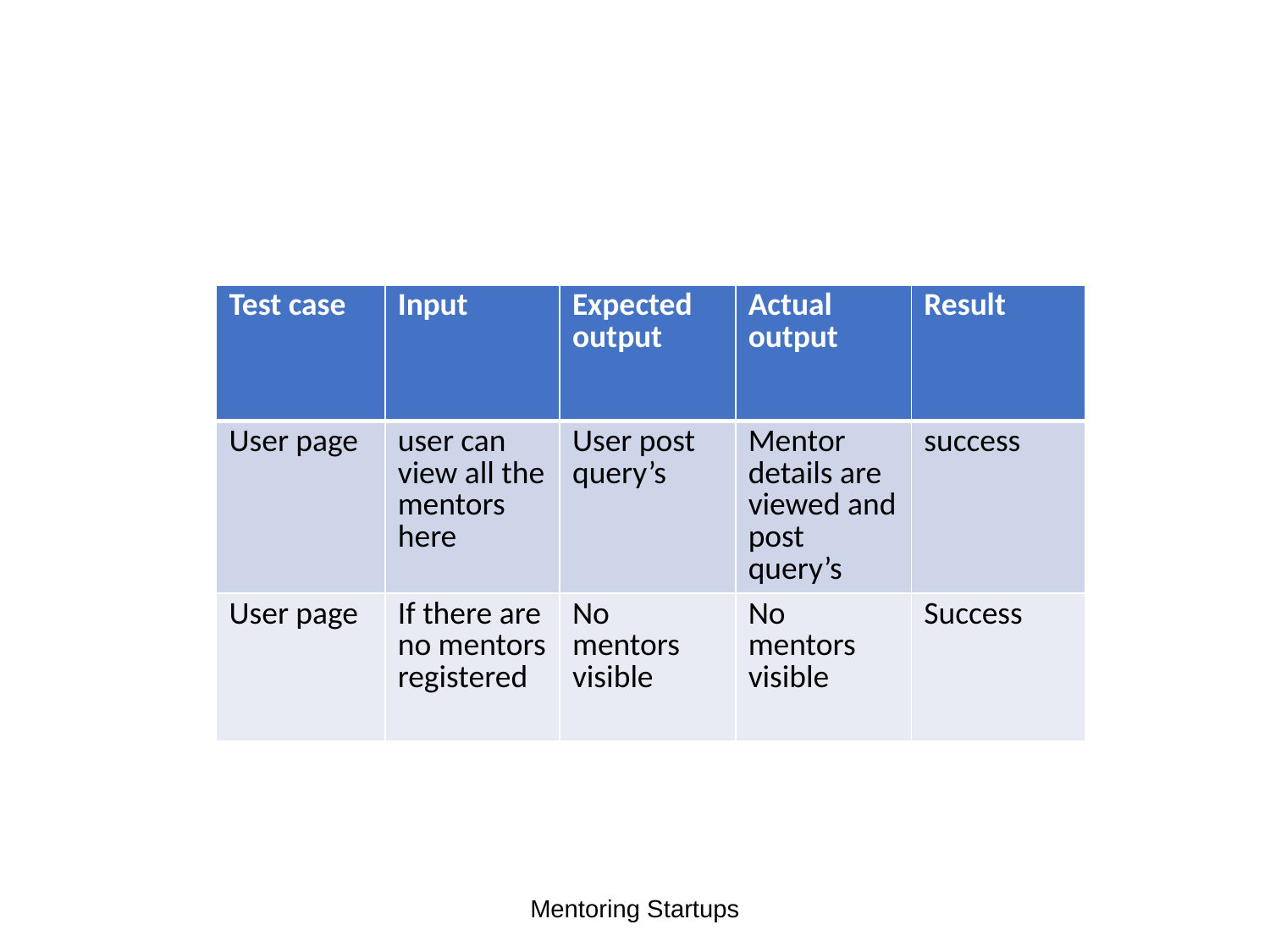

| Test case | Input | Expected output | Actual output | Result |
| --- | --- | --- | --- | --- |
| User page | user can view all the mentors here | User post query’s | Mentor details are viewed and post query’s | success |
| User page | If there are no mentors registered | No mentors visible | No mentors visible | Success |
Mentoring Startups